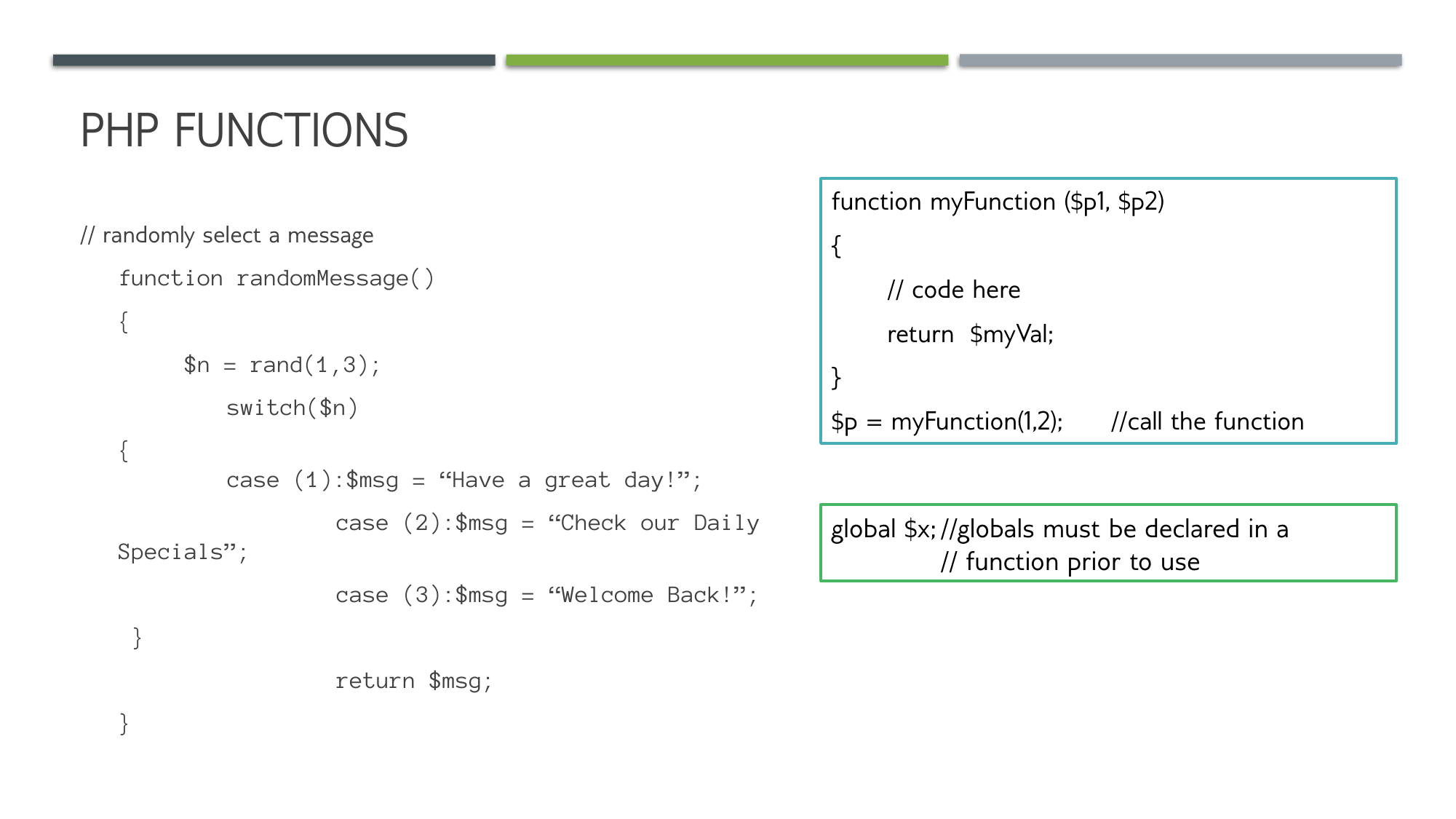

# PHP Functions
function myFunction ($p1, $p2)
{
// code here
return  $myVal;
}
$p = myFunction(1,2);      //call the function

// randomly select a message
function randomMessage()
{
     $n = rand(1,3);
	switch($n)
{
    	case (1):$msg = “Have a great day!”;
		case (2):$msg = “Check our Daily Specials”;
		case (3):$msg = “Welcome Back!”;
 }
		return $msg;
}
global $x;	//globals must be declared in a 		// function prior to use